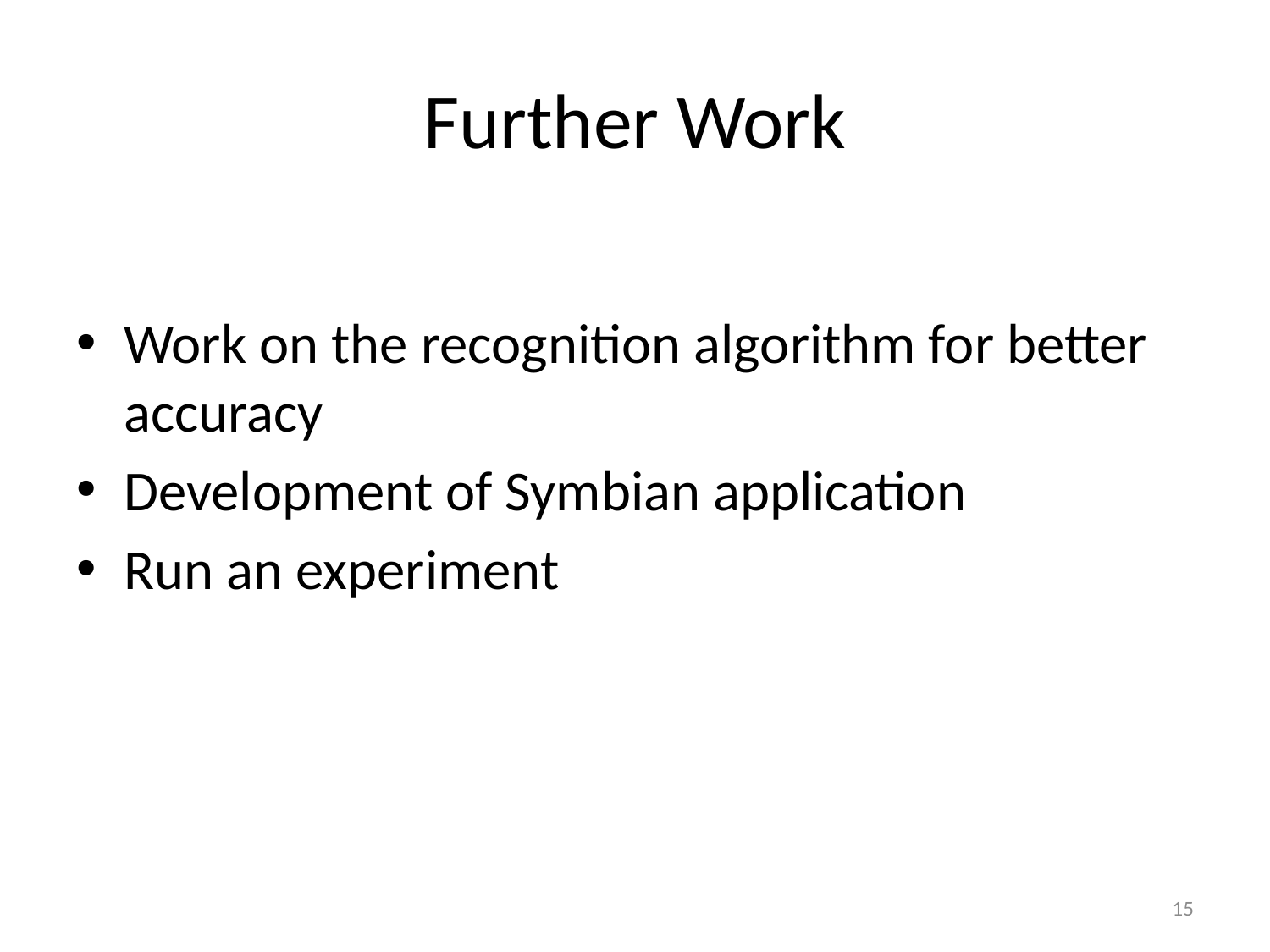

# Further Work

Work on the recognition algorithm for better accuracy
Development of Symbian application
Run an experiment

15